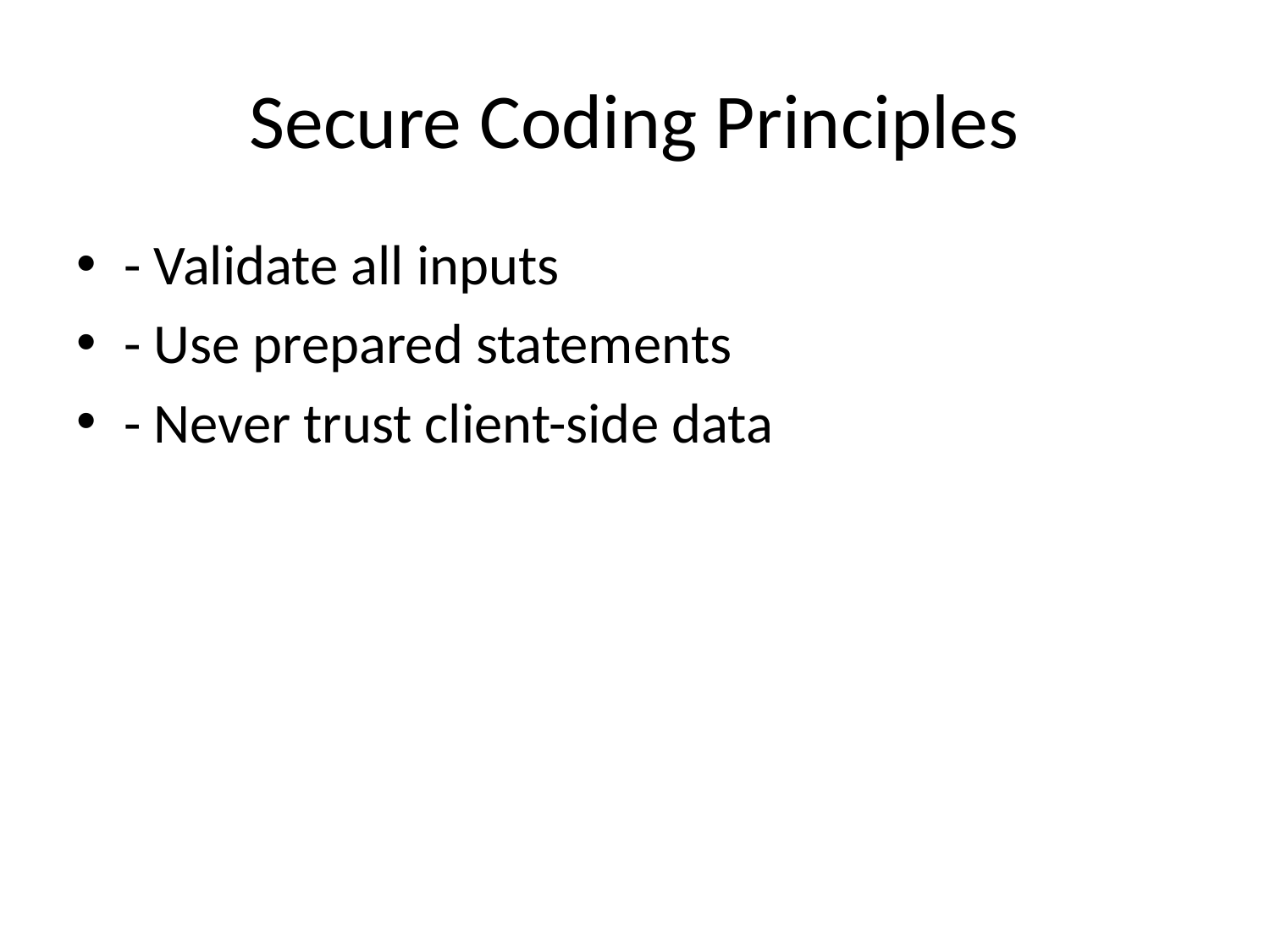

# Secure Coding Principles
- Validate all inputs
- Use prepared statements
- Never trust client-side data